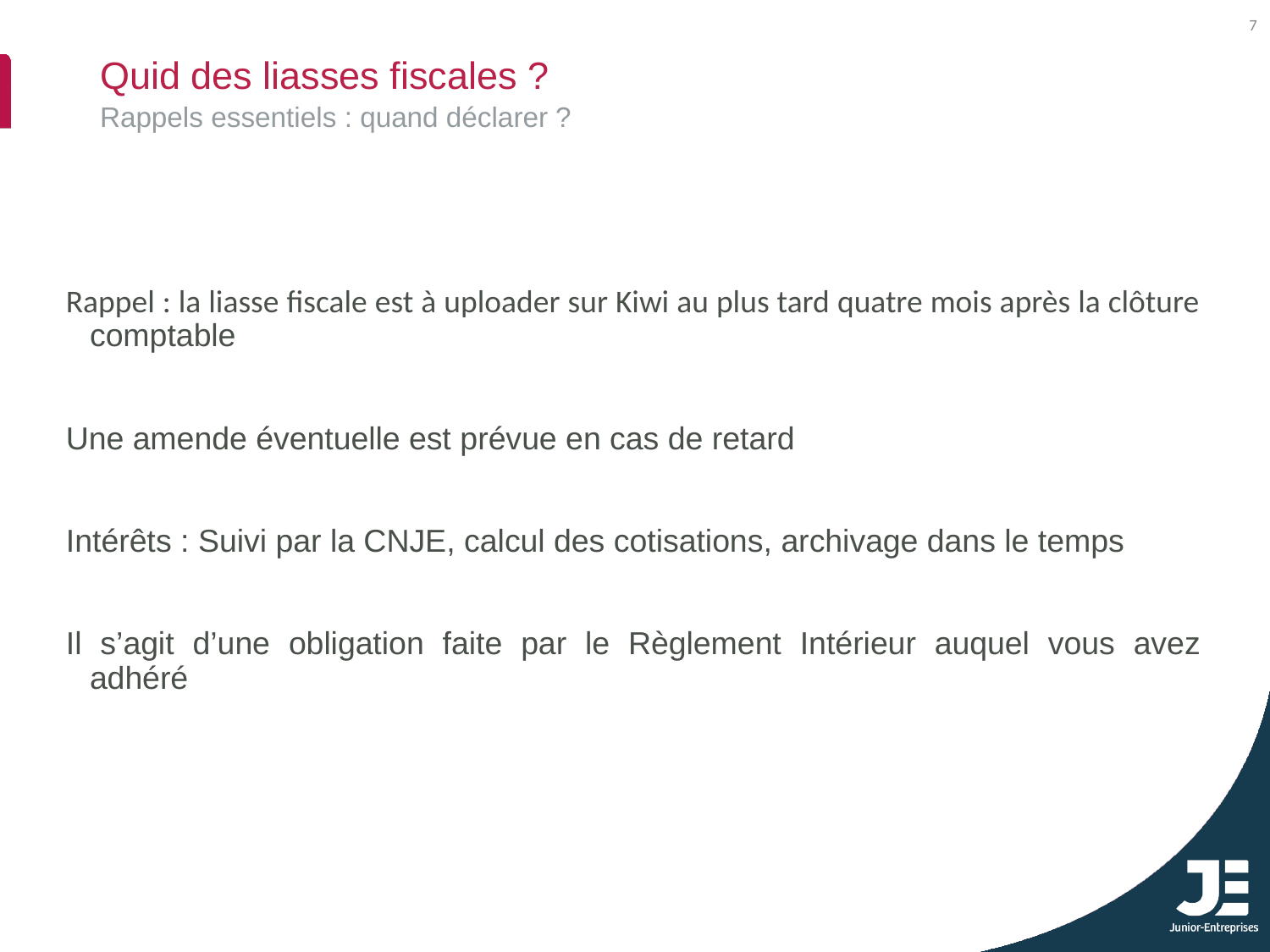

7
# Quid des liasses fiscales ?
Rappels essentiels : quand déclarer ?
Rappel : la liasse fiscale est à uploader sur Kiwi au plus tard quatre mois après la clôture comptable

Une amende éventuelle est prévue en cas de retard

Intérêts : Suivi par la CNJE, calcul des cotisations, archivage dans le temps

Il s’agit d’une obligation faite par le Règlement Intérieur auquel vous avez adhéré